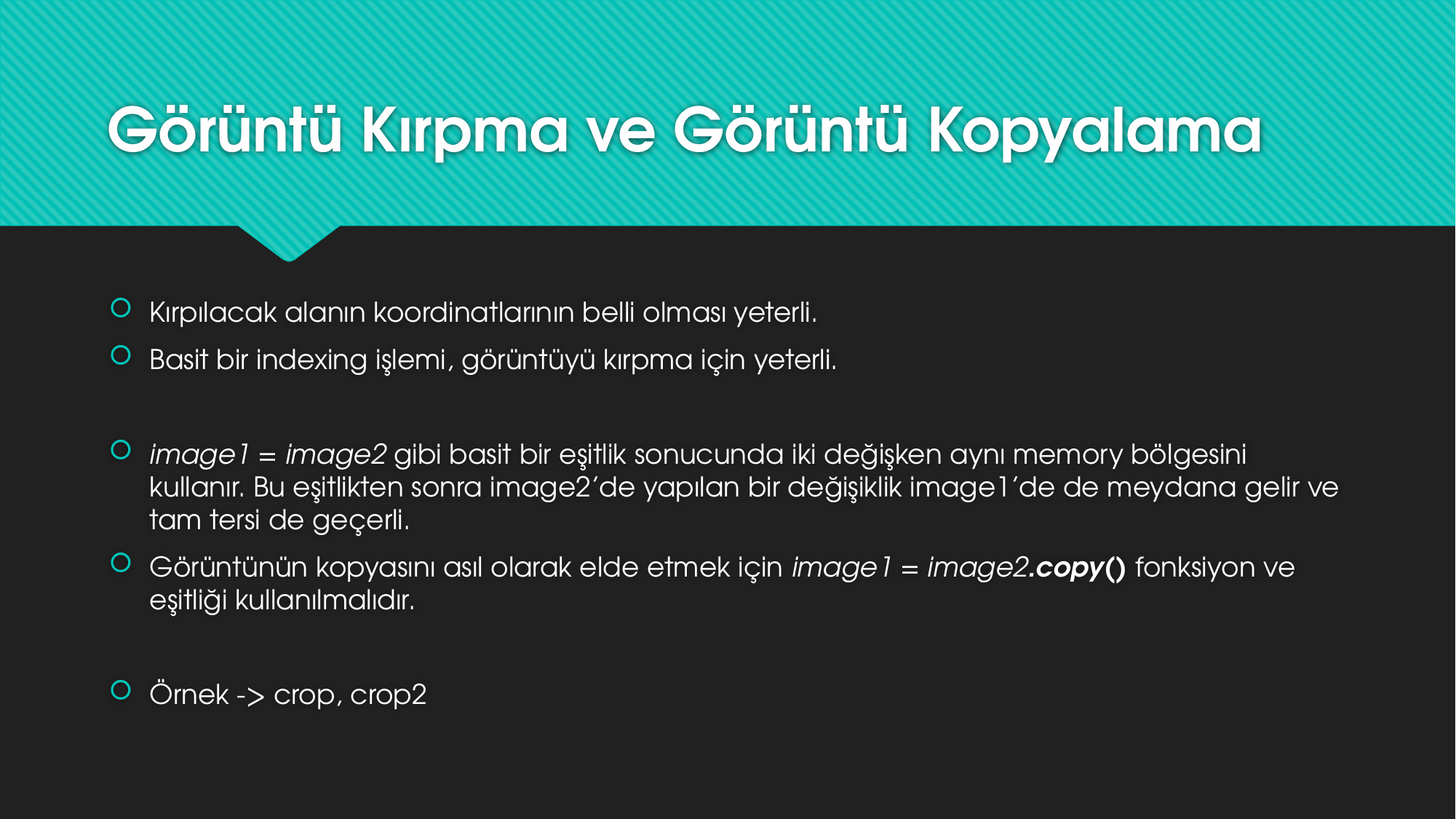

# Görüntü Kırpma ve Görüntü Kopyalama
Kırpılacak alanın koordinatlarının belli olması yeterli.
Basit bir indexing işlemi, görüntüyü kırpma için yeterli.

image1 = image2 gibi basit bir eşitlik sonucunda iki değişken aynı memory bölgesini kullanır. Bu eşitlikten sonra image2’de yapılan bir değişiklik image1’de de meydana gelir ve tam tersi de geçerli.
Görüntünün kopyasını asıl olarak elde etmek için image1 = image2.copy() fonksiyon ve eşitliği kullanılmalıdır.

Örnek -> crop, crop2